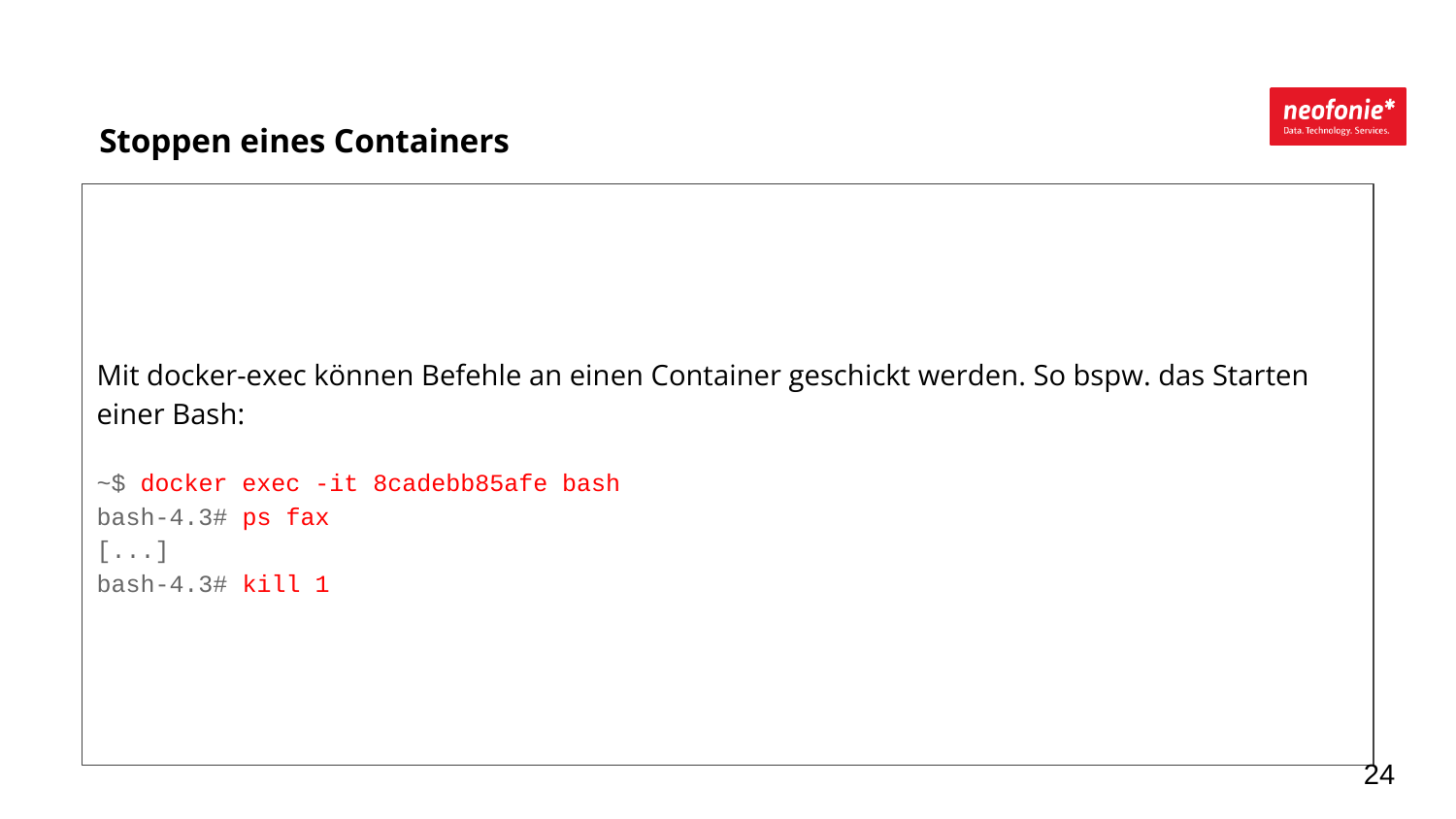

Stoppen eines Containers
Mit docker-exec können Befehle an einen Container geschickt werden. So bspw. das Starten einer Bash:

~$ docker exec -it 8cadebb85afe bash
bash-4.3# ps fax
[...]
bash-4.3# kill 1
24